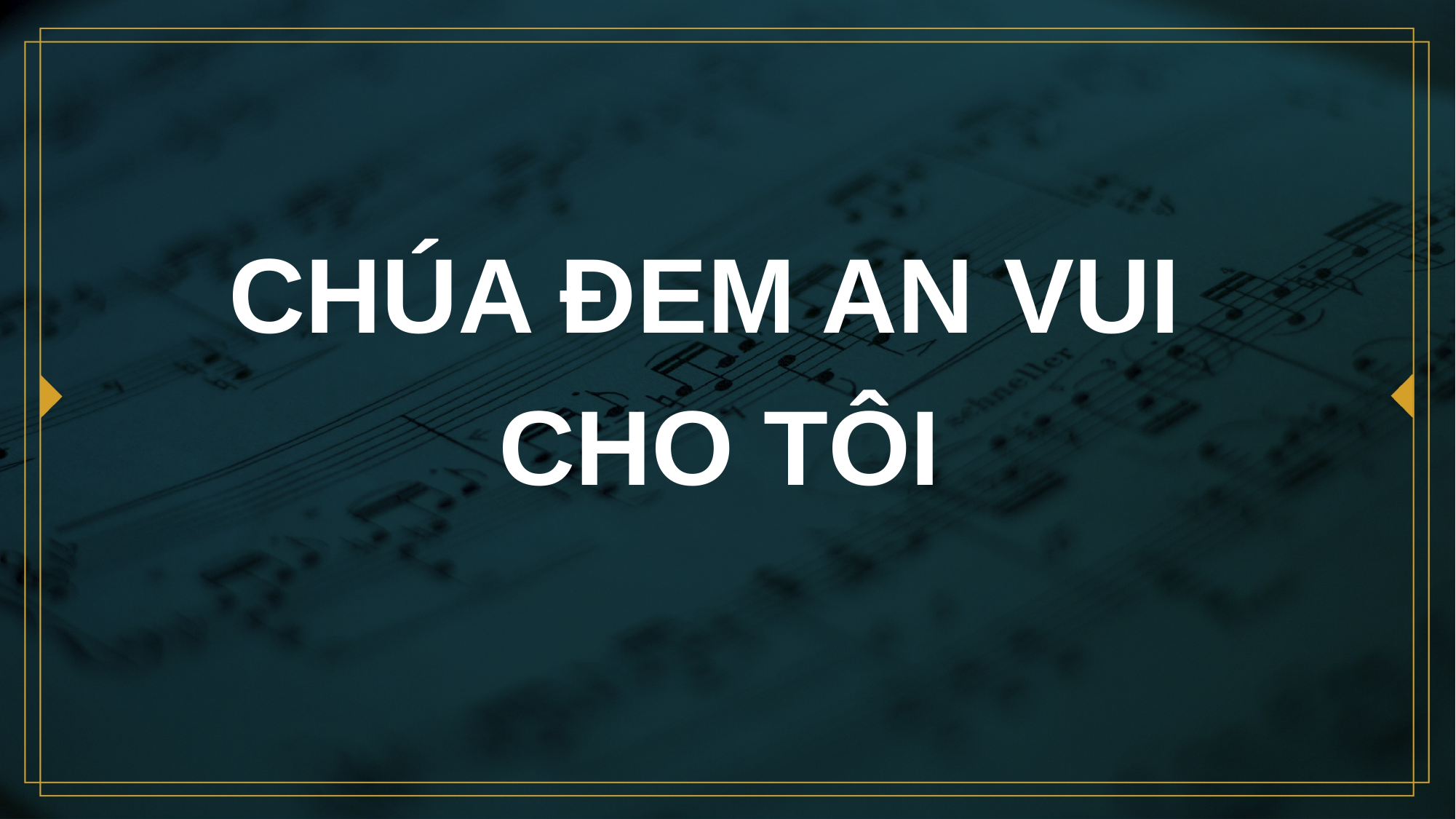

# CHÚA ĐEM AN VUI CHO TÔI